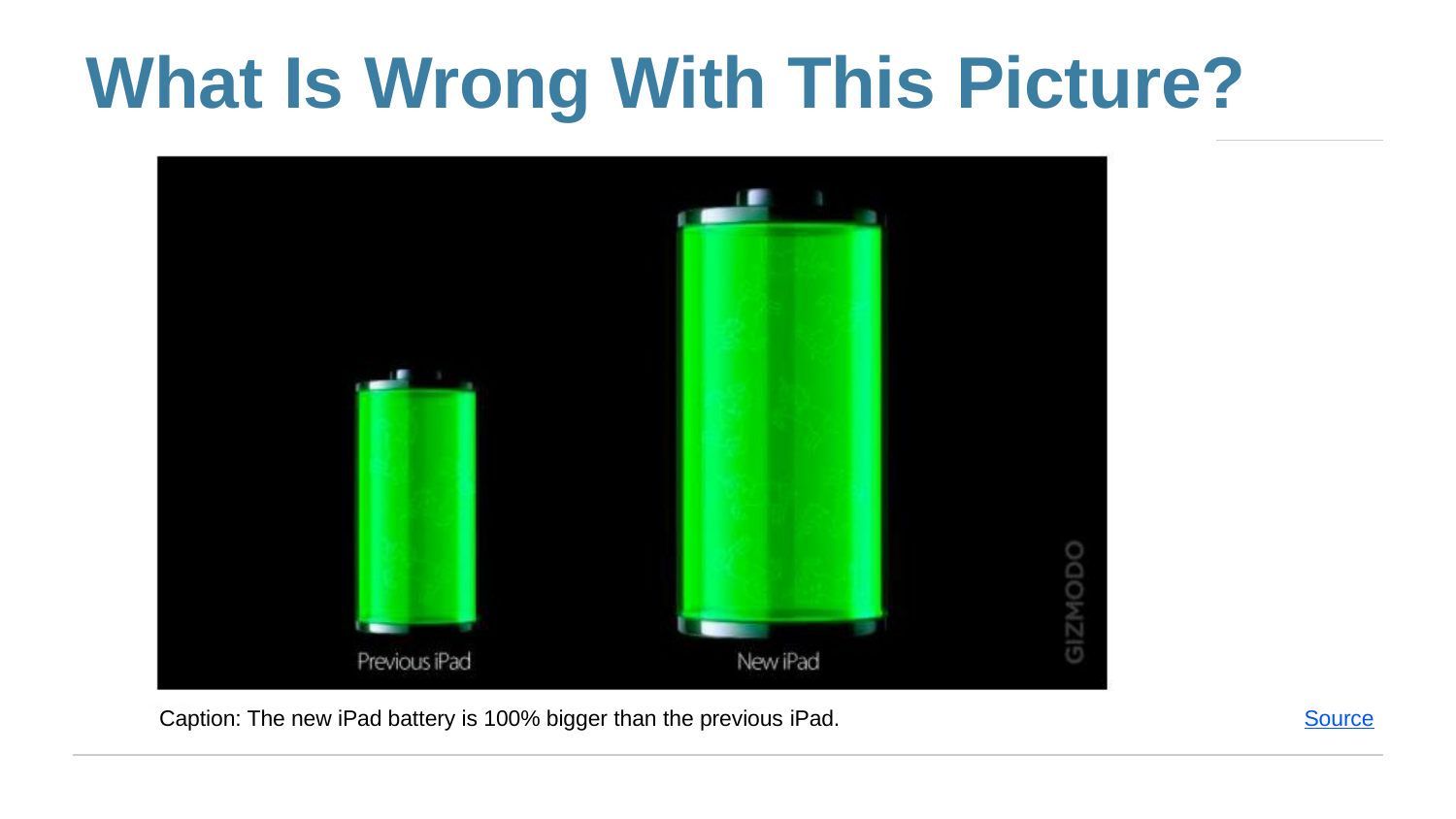

# What Is Wrong With This Picture?

Caption: The new iPad battery is 100% bigger than the previous iPad.
Source